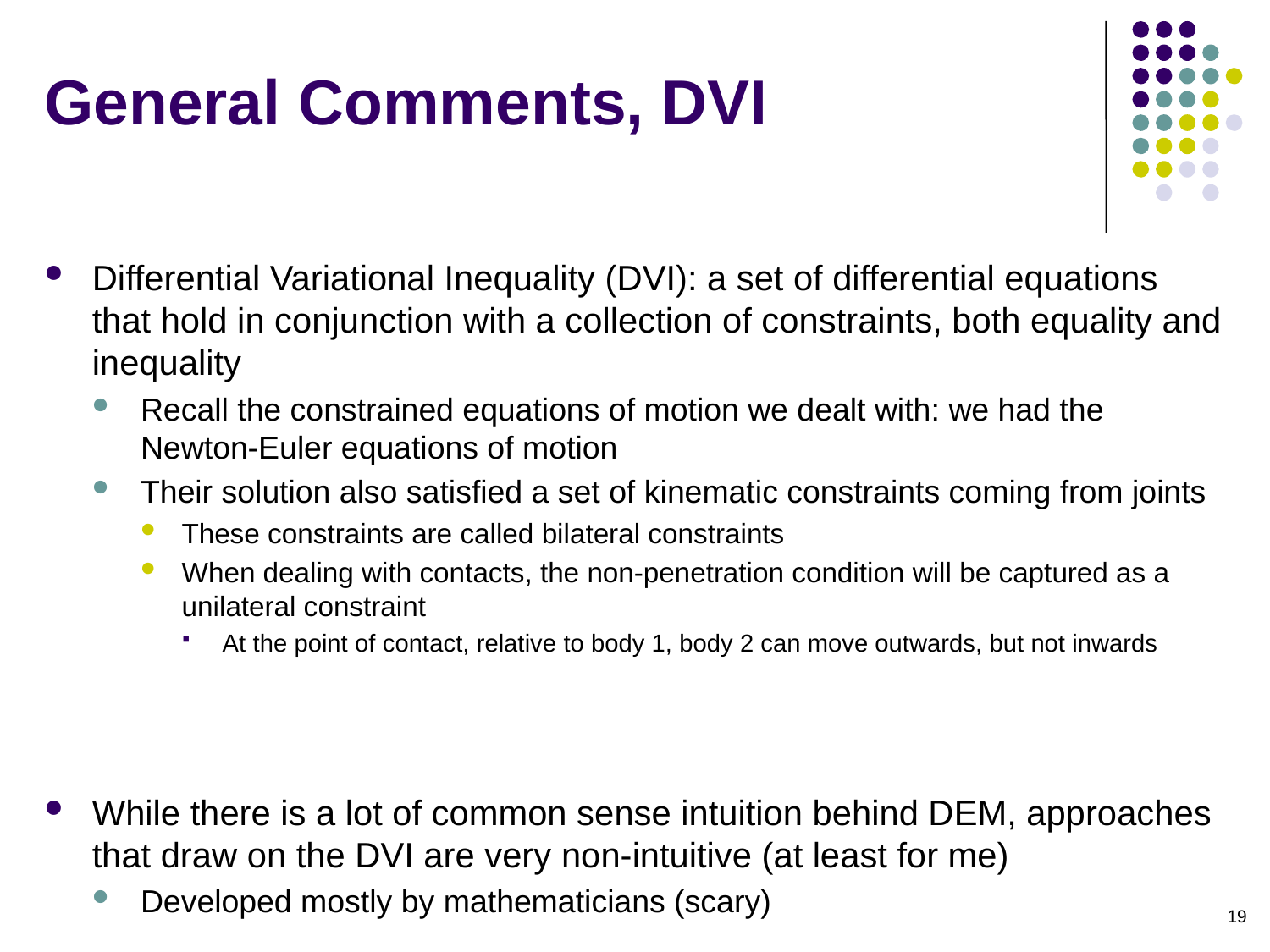

# General Comments, DVI
Differential Variational Inequality (DVI): a set of differential equations that hold in conjunction with a collection of constraints, both equality and inequality
Recall the constrained equations of motion we dealt with: we had the Newton-Euler equations of motion
Their solution also satisfied a set of kinematic constraints coming from joints
These constraints are called bilateral constraints
When dealing with contacts, the non-penetration condition will be captured as a unilateral constraint
At the point of contact, relative to body 1, body 2 can move outwards, but not inwards

While there is a lot of common sense intuition behind DEM, approaches that draw on the DVI are very non-intuitive (at least for me)
Developed mostly by mathematicians (scary)
19